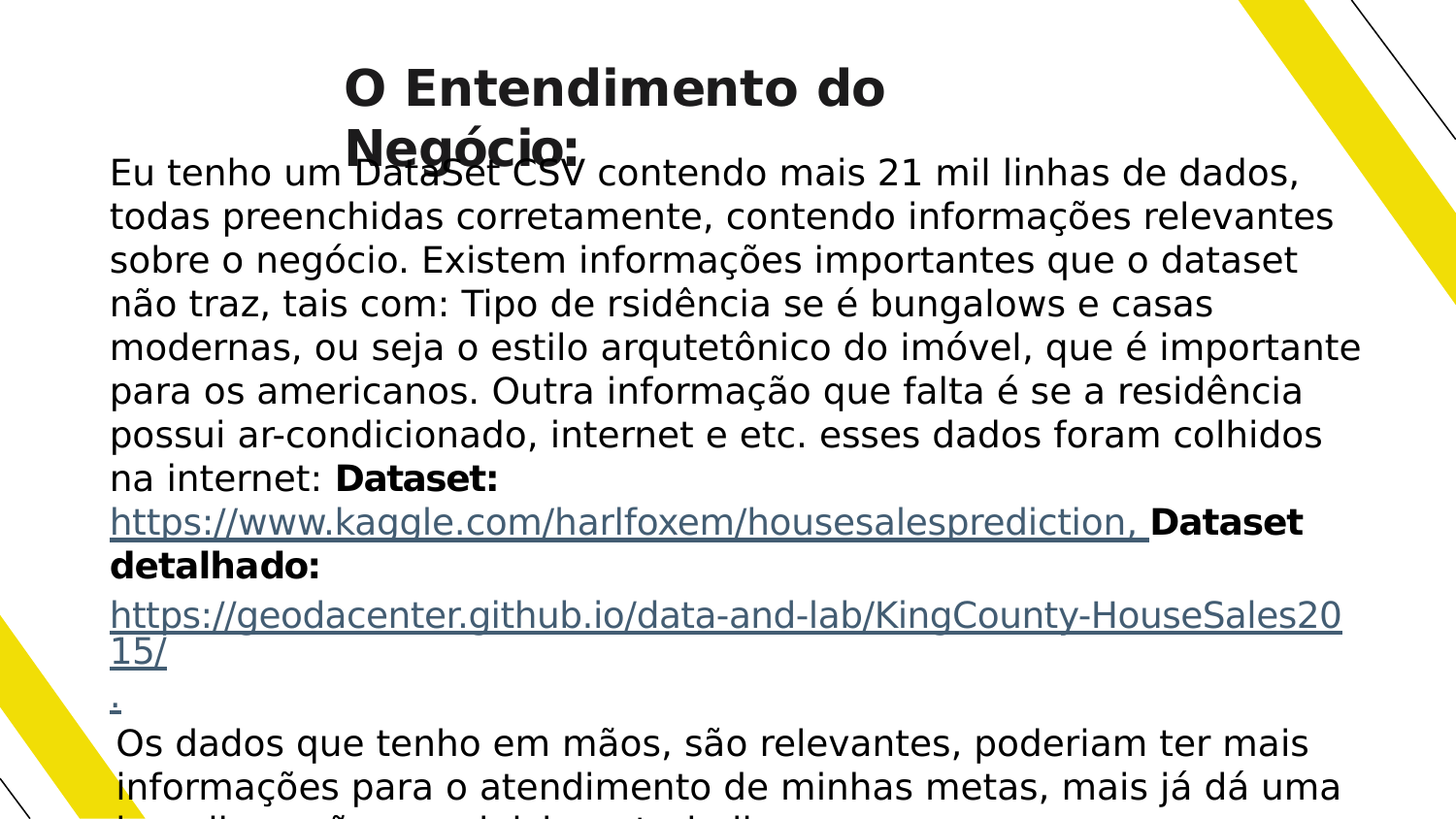

# O Entendimento do Negócio:
Eu tenho um DataSet CSV contendo mais 21 mil linhas de dados, todas preenchidas corretamente, contendo informações relevantes sobre o negócio. Existem informações importantes que o dataset não traz, tais com: Tipo de rsidência se é bungalows e casas modernas, ou seja o estilo arqutetônico do imóvel, que é importante para os americanos. Outra informação que falta é se a residência possui ar-condicionado, internet e etc. esses dados foram colhidos na internet: Dataset: https://www.kaggle.com/harlfoxem/housesalesprediction, Dataset detalhado:
https://geodacenter.github.io/data-and-lab/KingCounty-HouseSales2015/.
Os dados que tenho em mãos, são relevantes, poderiam ter mais informações para o atendimento de minhas metas, mais já dá uma boa dimensão para iniciar o trabalho.